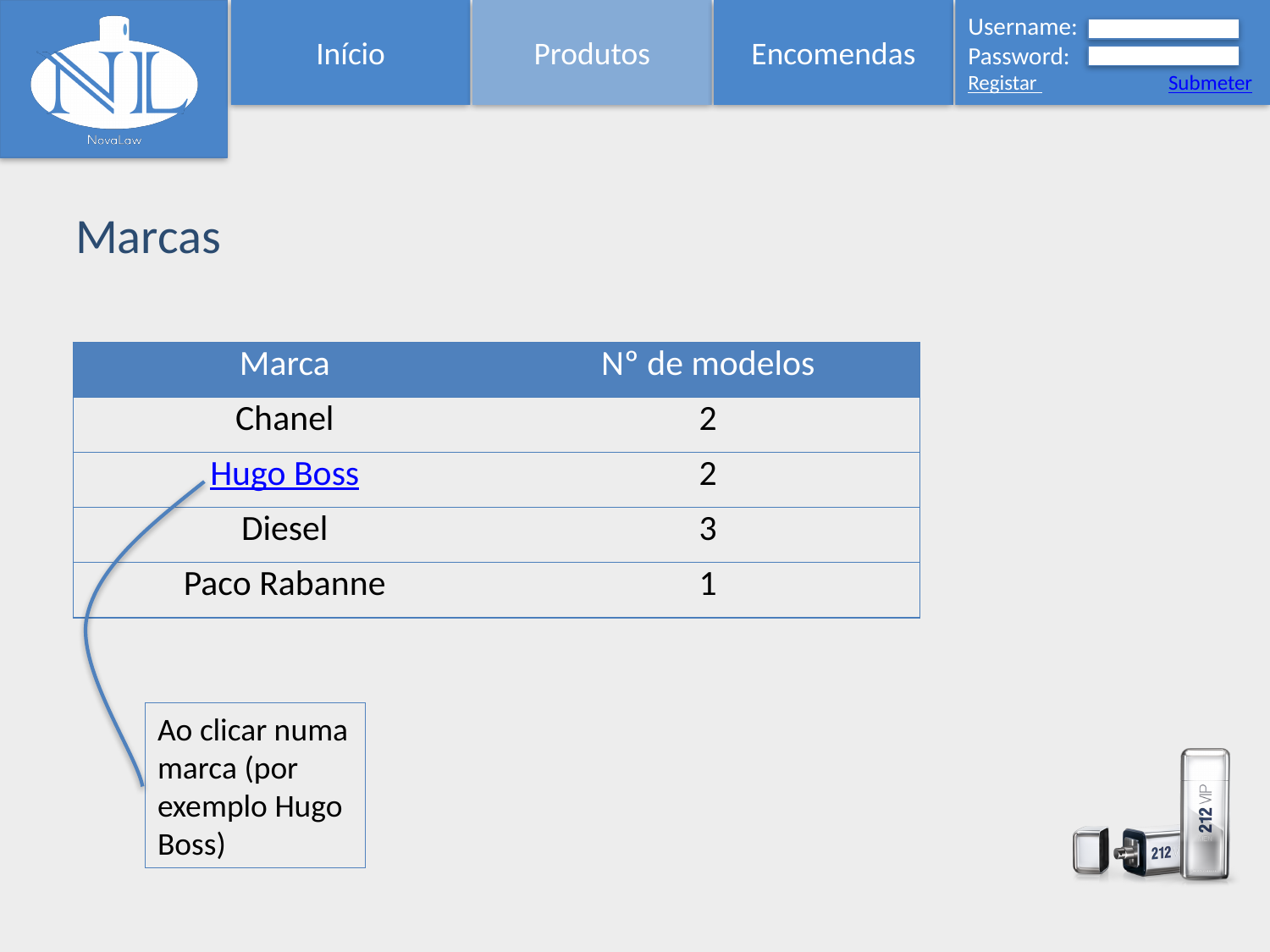

Início
Produtos
Encomendas
Username:
Password:
Registar                           Submeter

Marcas
| Marca | Nº de modelos |
| --- | --- |
| Chanel | 2 |
| Hugo Boss | 2 |
| Diesel | 3 |
| Paco Rabanne | 1 |

Ao clicar numa marca (por exemplo Hugo Boss)